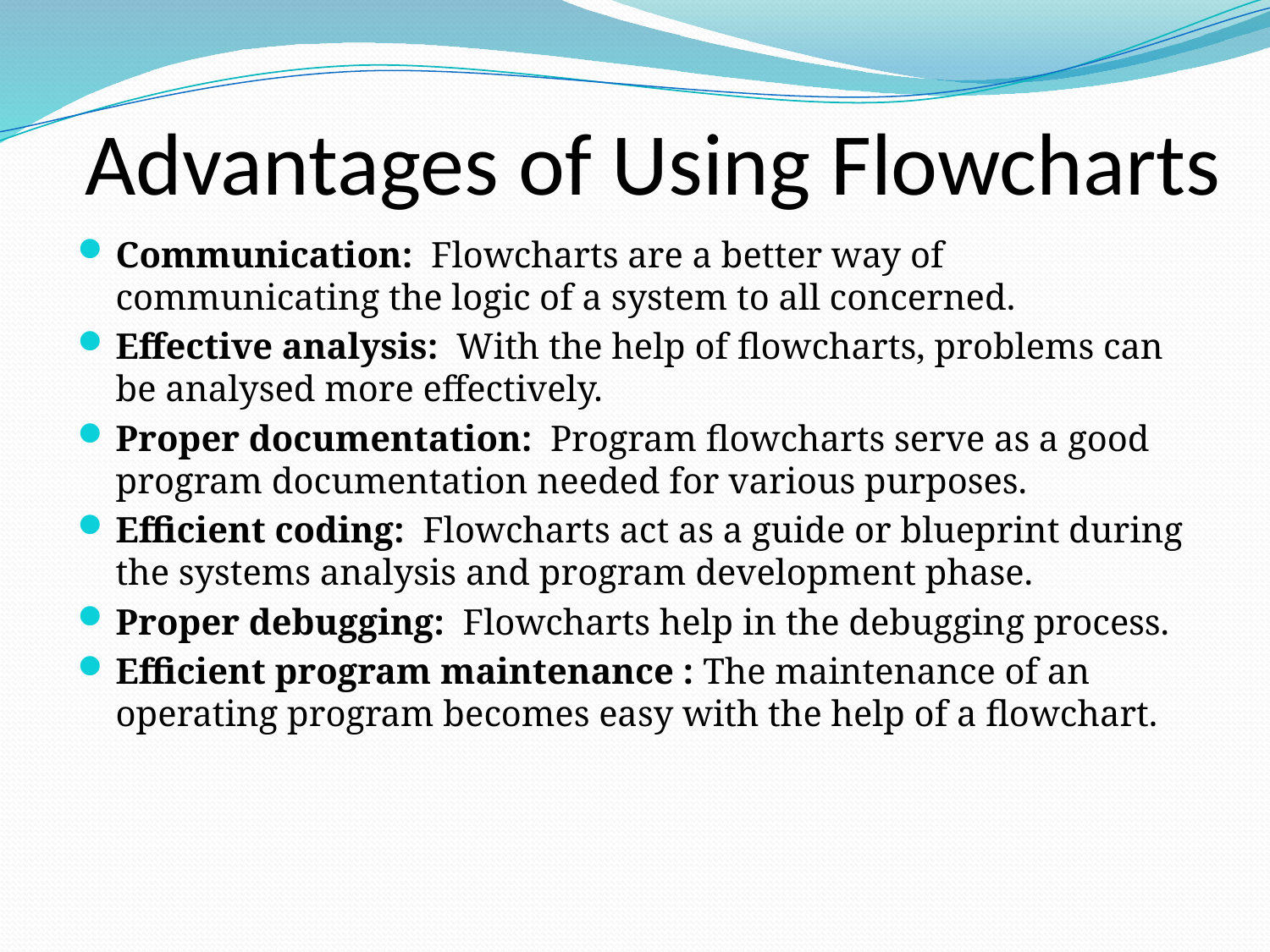

# Advantages of Using Flowcharts
Communication:  Flowcharts are a better way of communicating the logic of a system to all concerned.
Effective analysis:  With the help of flowcharts, problems can be analysed more effectively.
Proper documentation:  Program flowcharts serve as a good program documentation needed for various purposes.
Efficient coding:  Flowcharts act as a guide or blueprint during the systems analysis and program development phase.
Proper debugging:  Flowcharts help in the debugging process.
Efficient program maintenance : The maintenance of an operating program becomes easy with the help of a flowchart.